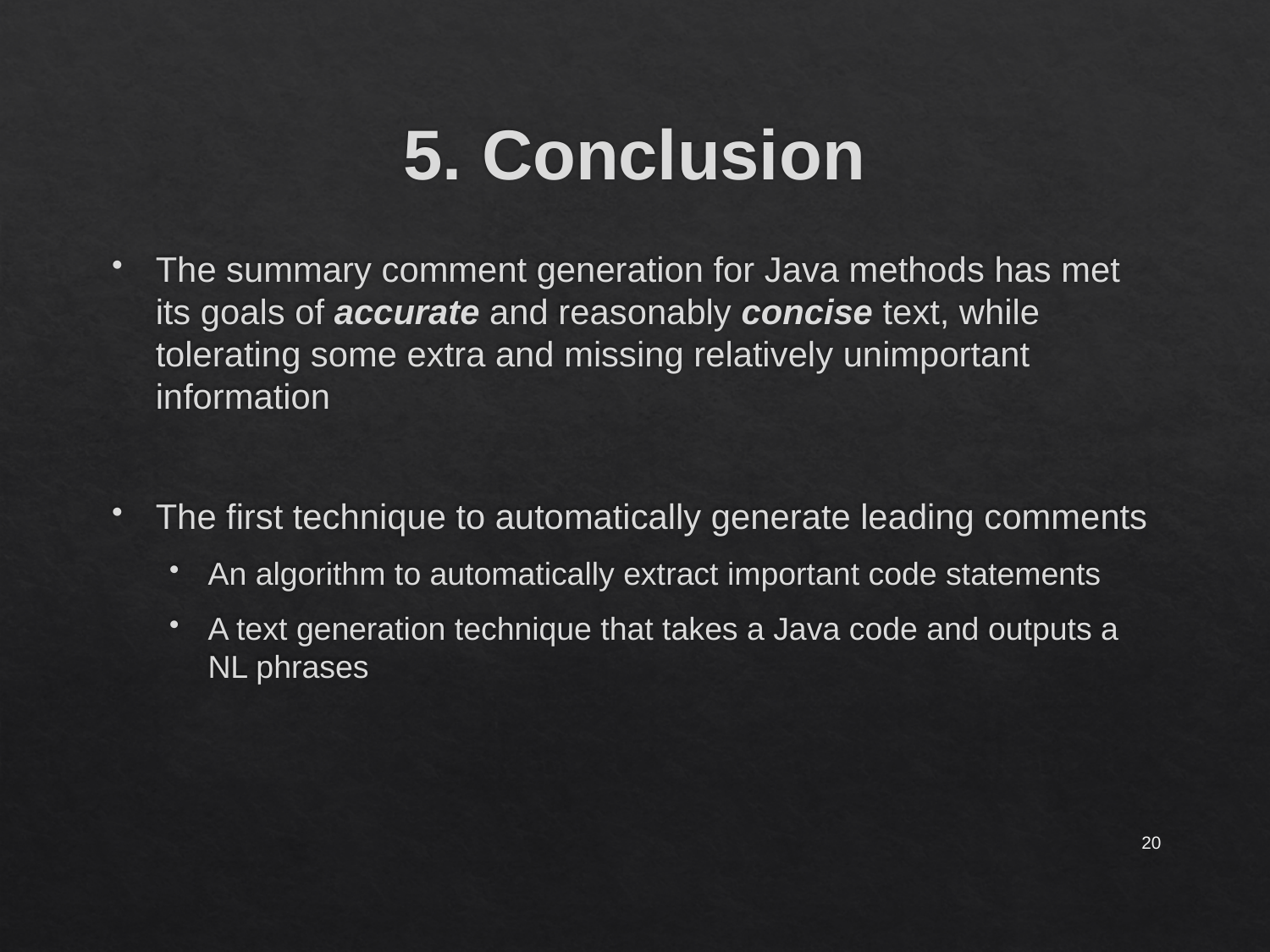

# 5. Conclusion
The summary comment generation for Java methods has met its goals of accurate and reasonably concise text, while tolerating some extra and missing relatively unimportant information

The first technique to automatically generate leading comments
An algorithm to automatically extract important code statements
A text generation technique that takes a Java code and outputs a NL phrases

20